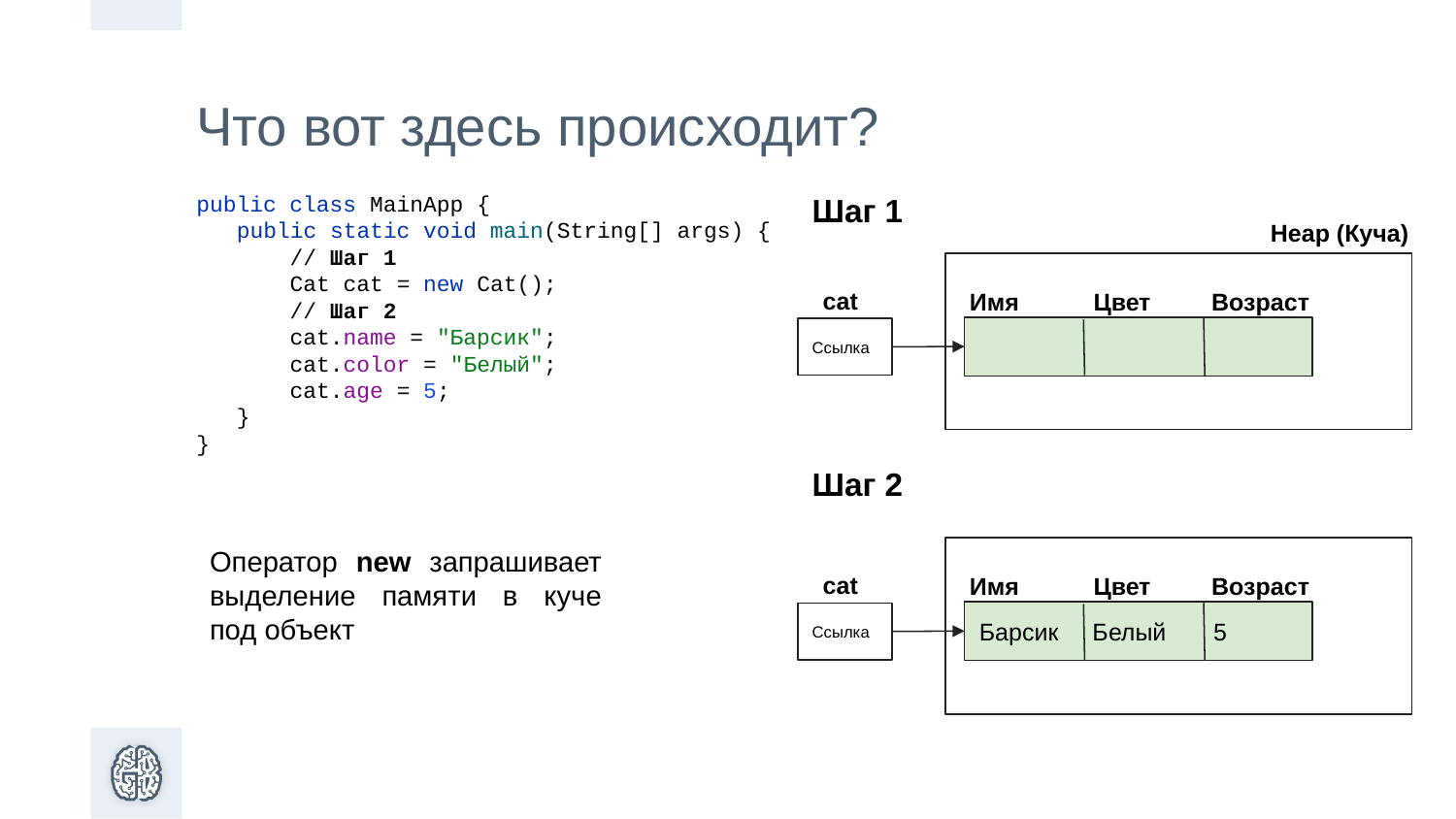

Что вот здесь происходит?
public class MainApp {
   public static void main(String[] args) {
       // Шаг 1
       Cat cat = new Cat();
       // Шаг 2
       cat.name = "Барсик";
       cat.color = "Белый";
       cat.age = 5;
   }
}
Шаг 1
Heap (Куча)

cat
Имя           Цвет         Возраст

Ссылка
Шаг 2
Оператор new запрашивает выделение памяти в куче под объект

cat
Имя           Цвет         Возраст

Барсик     Белый       5
Ссылка